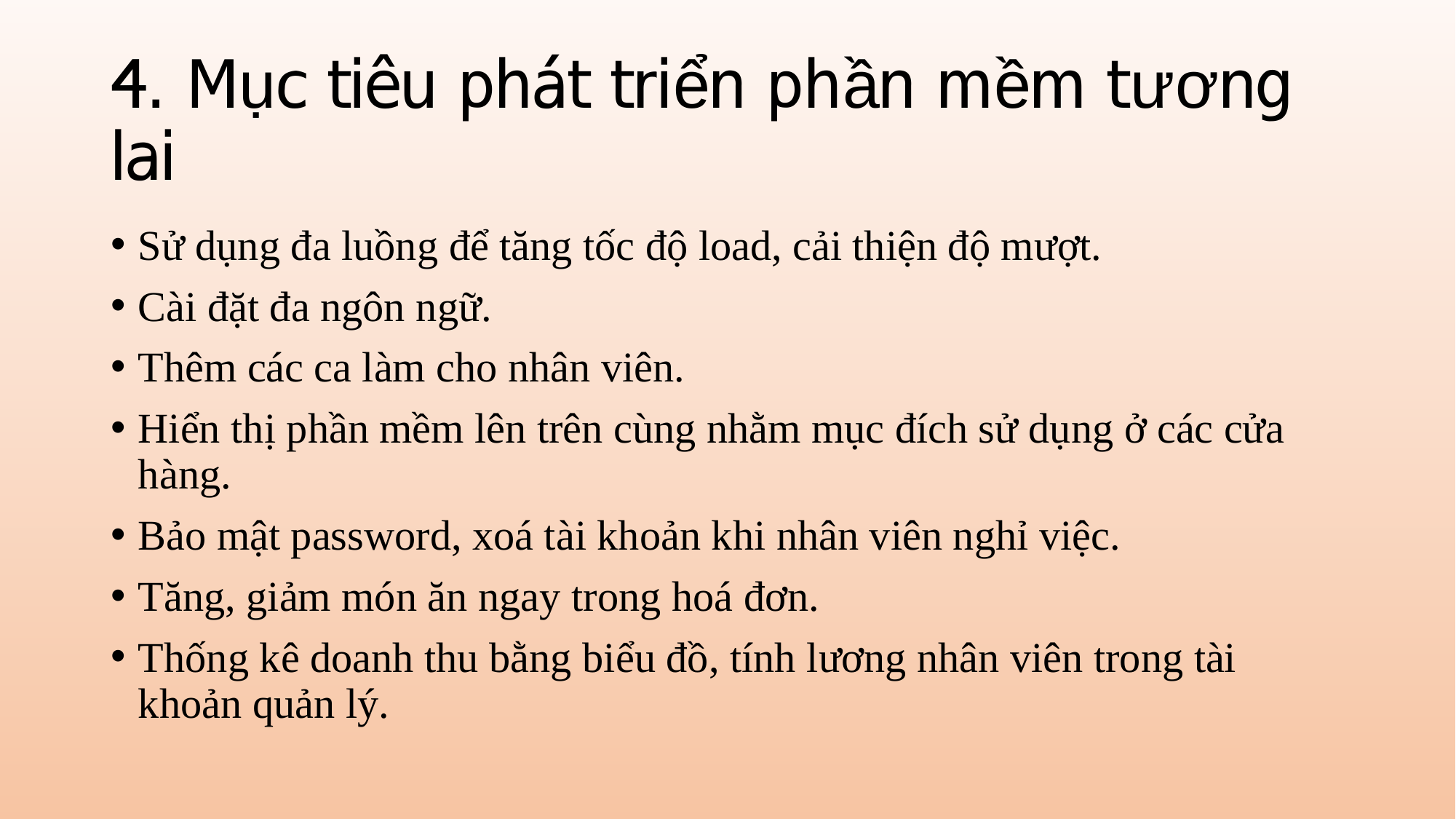

# 4. Mục tiêu phát triển phần mềm tương lai
Sử dụng đa luồng để tăng tốc độ load, cải thiện độ mượt.
Cài đặt đa ngôn ngữ.
Thêm các ca làm cho nhân viên.
Hiển thị phần mềm lên trên cùng nhằm mục đích sử dụng ở các cửa hàng.
Bảo mật password, xoá tài khoản khi nhân viên nghỉ việc.
Tăng, giảm món ăn ngay trong hoá đơn.
Thống kê doanh thu bằng biểu đồ, tính lương nhân viên trong tài khoản quản lý.